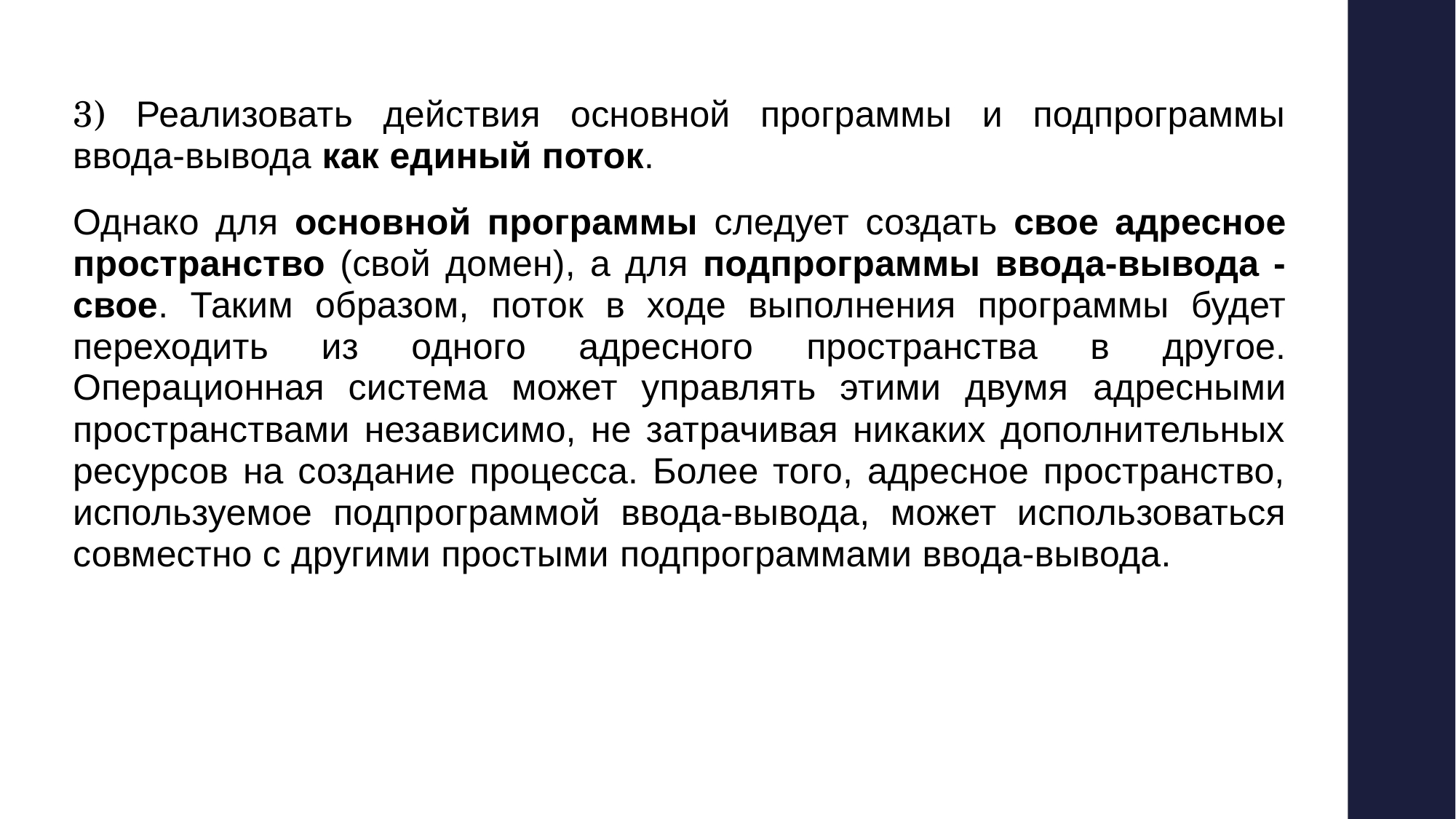

3) Реализовать действия основной программы и подпрограммы ввода-вывода как единый поток.
Однако для основной программы следует создать свое адресное пространство (свой домен), а для подпрограммы ввода-вывода - свое. Таким образом, поток в ходе выполнения программы будет переходить из одного адресного пространства в другое. Операционная система может управлять этими двумя адресными пространствами независимо, не затрачивая никаких дополнительных ресурсов на создание процесса. Более того, адресное пространство, используемое подпрограммой ввода-вывода, может использоваться совместно с другими простыми подпрограммами ввода-вывода.